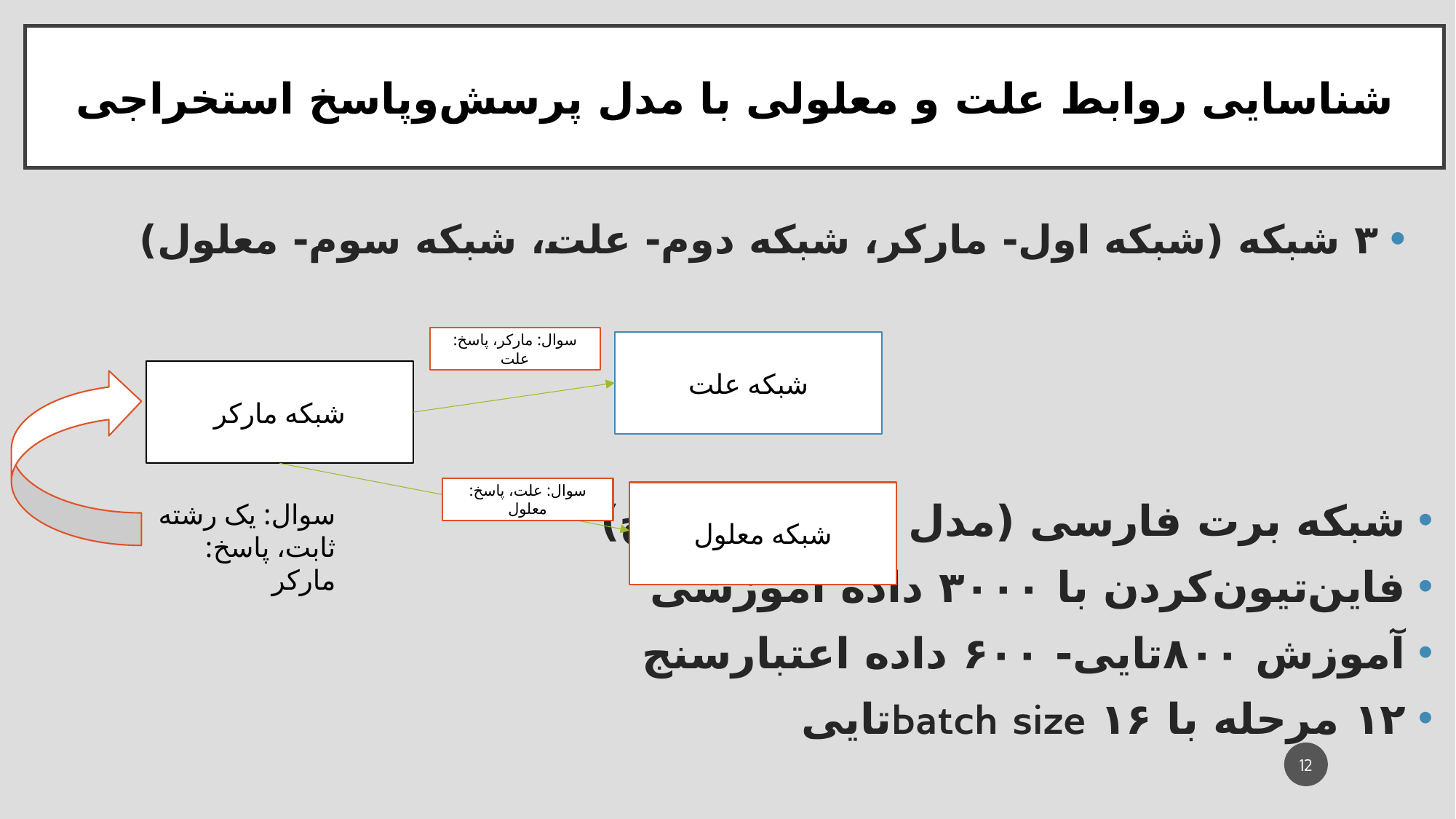

# شناسایی روابط علت و معلولی با مدل پرسش‌وپاسخ استخراجی

۳ شبکه (شبکه اول- مارکر، شبکه دوم- علت، شبکه سوم- معلول)

شبکه برت فارسی (مدل پرسش‌وپاسخ)
فاین‌تیون‌کردن با ۳۰۰۰ داده آموزشی
آموزش ۸۰۰تایی- ۶۰۰ داده اعتبارسنج
۱۲ مرحله با batch size ۱۶تایی
سوال: مارکر، پاسخ: علت
شبکه علت
شبکه مارکر

سوال: علت، پاسخ: معلول

شبکه معلول
سوال: یک رشته ثابت، پاسخ: مارکر
12